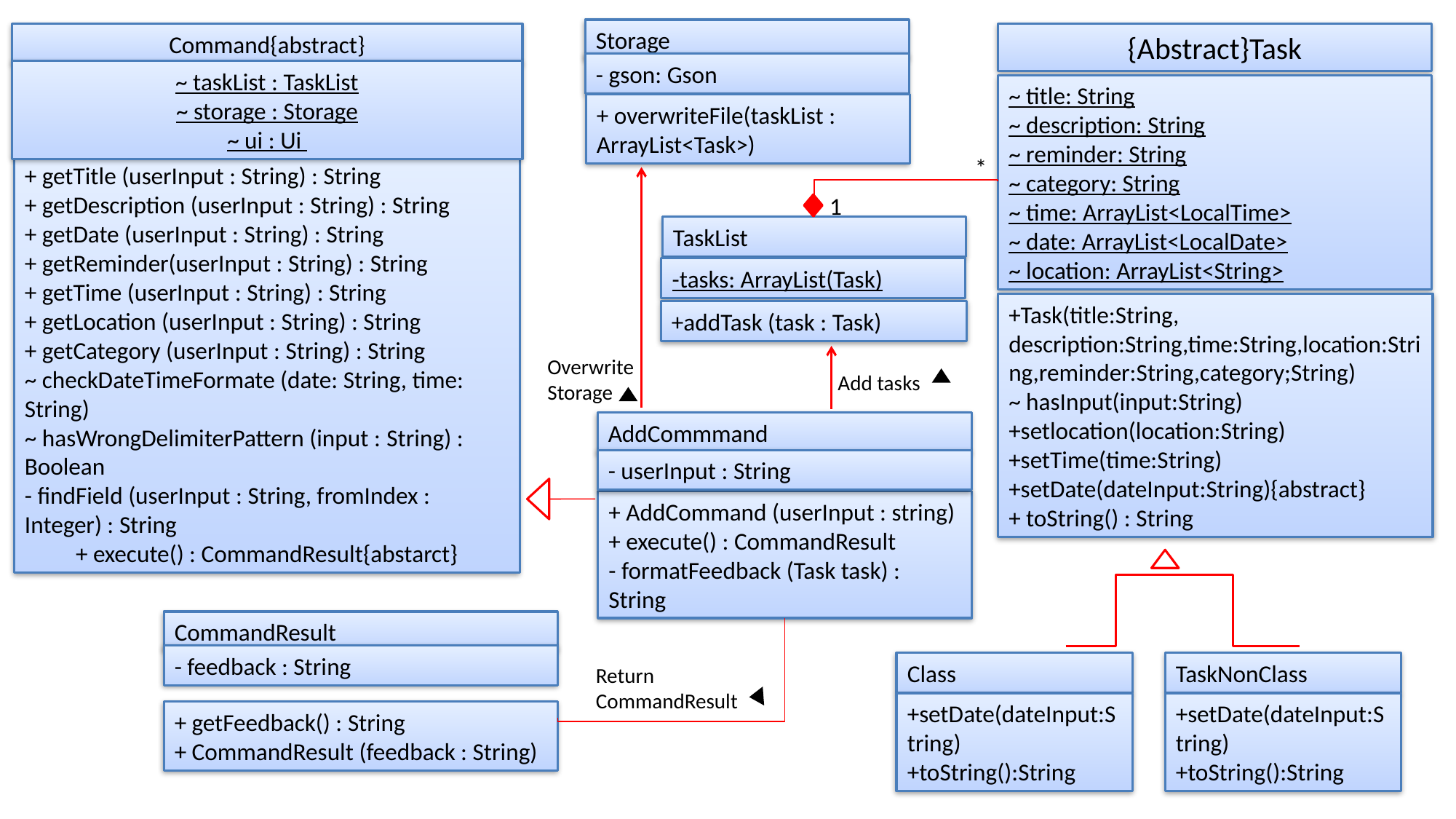

Storage
- gson: Gson
+ overwriteFile(taskList : ArrayList<Task>)
Command{abstract}
~ taskList : TaskList
~ storage : Storage
~ ui : Ui
+ getTitle (userInput : String) : String
+ getDescription (userInput : String) : String
+ getDate (userInput : String) : String
+ getReminder(userInput : String) : String
+ getTime (userInput : String) : String
+ getLocation (userInput : String) : String
+ getCategory (userInput : String) : String
~ checkDateTimeFormate (date: String, time: String)
~ hasWrongDelimiterPattern (input : String) : Boolean
- findField (userInput : String, fromIndex : Integer) : String
+ execute() : CommandResult{abstarct}
{Abstract}Task
~ title: String
~ description: String
~ reminder: String
~ category: String
~ time: ArrayList<LocalTime>
~ date: ArrayList<LocalDate>
~ location: ArrayList<String>
+Task(title:String, description:String,time:String,location:String,reminder:String,category;String)
~ hasInput(input:String)
+setlocation(location:String)
+setTime(time:String)
+setDate(dateInput:String){abstract}
+ toString() : String
*
1

TaskList
-tasks: ArrayList(Task)
+addTask (task : Task)
Overwrite Storage
Add tasks

AddCommmand
- userInput : String
+ AddCommand (userInput : string)
+ execute() : CommandResult
- formatFeedback (Task task) : String

CommandResult
- feedback : String
+ getFeedback() : String
+ CommandResult (feedback : String)
Class
+setDate(dateInput:String)
+toString():String
TaskNonClass
+setDate(dateInput:String)
+toString():String
Return CommandResult